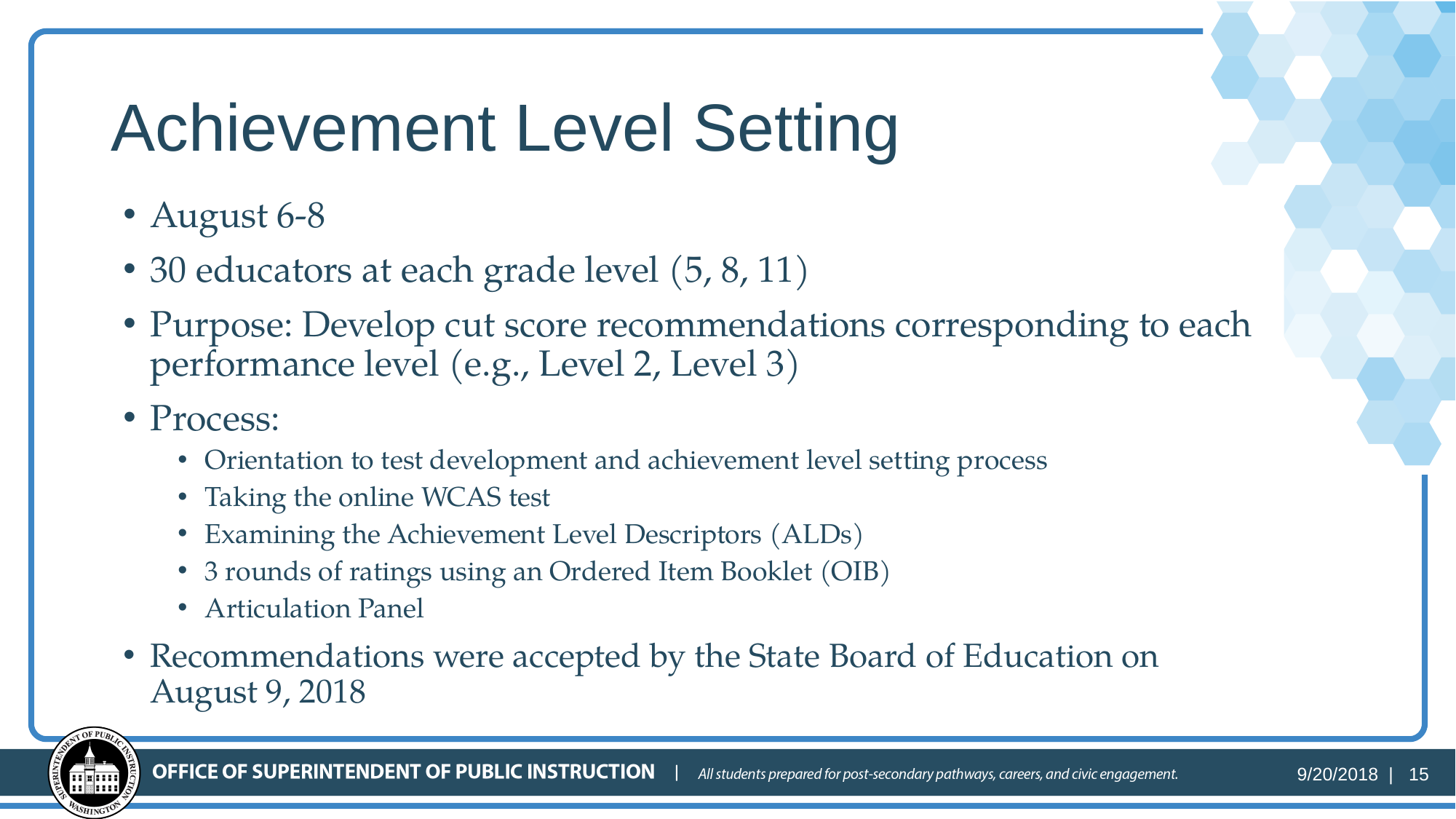

# Achievement Level Setting
August 6-8
30 educators at each grade level (5, 8, 11)
Purpose: Develop cut score recommendations corresponding to each performance level (e.g., Level 2, Level 3)
Process:
Orientation to test development and achievement level setting process
Taking the online WCAS test
Examining the Achievement Level Descriptors (ALDs)
3 rounds of ratings using an Ordered Item Booklet (OIB)
Articulation Panel
Recommendations were accepted by the State Board of Education on August 9, 2018